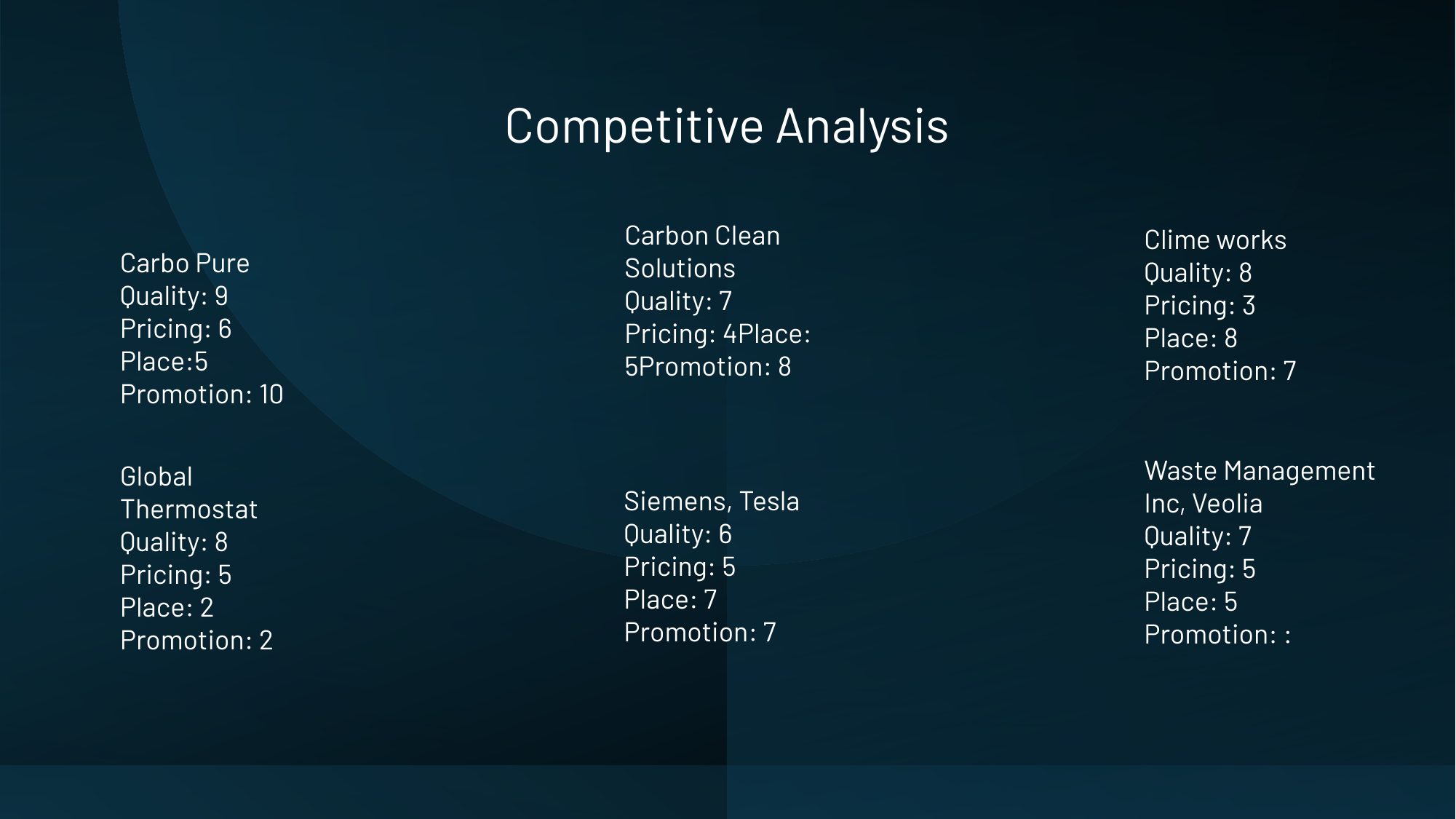

Competitive Analysis
Carbon Clean Solutions
Quality: 7
Pricing: 4Place: 5Promotion: 8
Clime works
Quality: 8
Pricing: 3
Place: 8
Promotion: 7
Carbo Pure
Quality: 9
Pricing: 6
Place:5
Promotion: 10
Waste Management Inc, Veolia
Quality: 7
Pricing: 5
Place: 5
Promotion: :
Global Thermostat
Quality: 8
Pricing: 5
Place: 2
Promotion: 2
Siemens, Tesla
Quality: 6
Pricing: 5
Place: 7
Promotion: 7